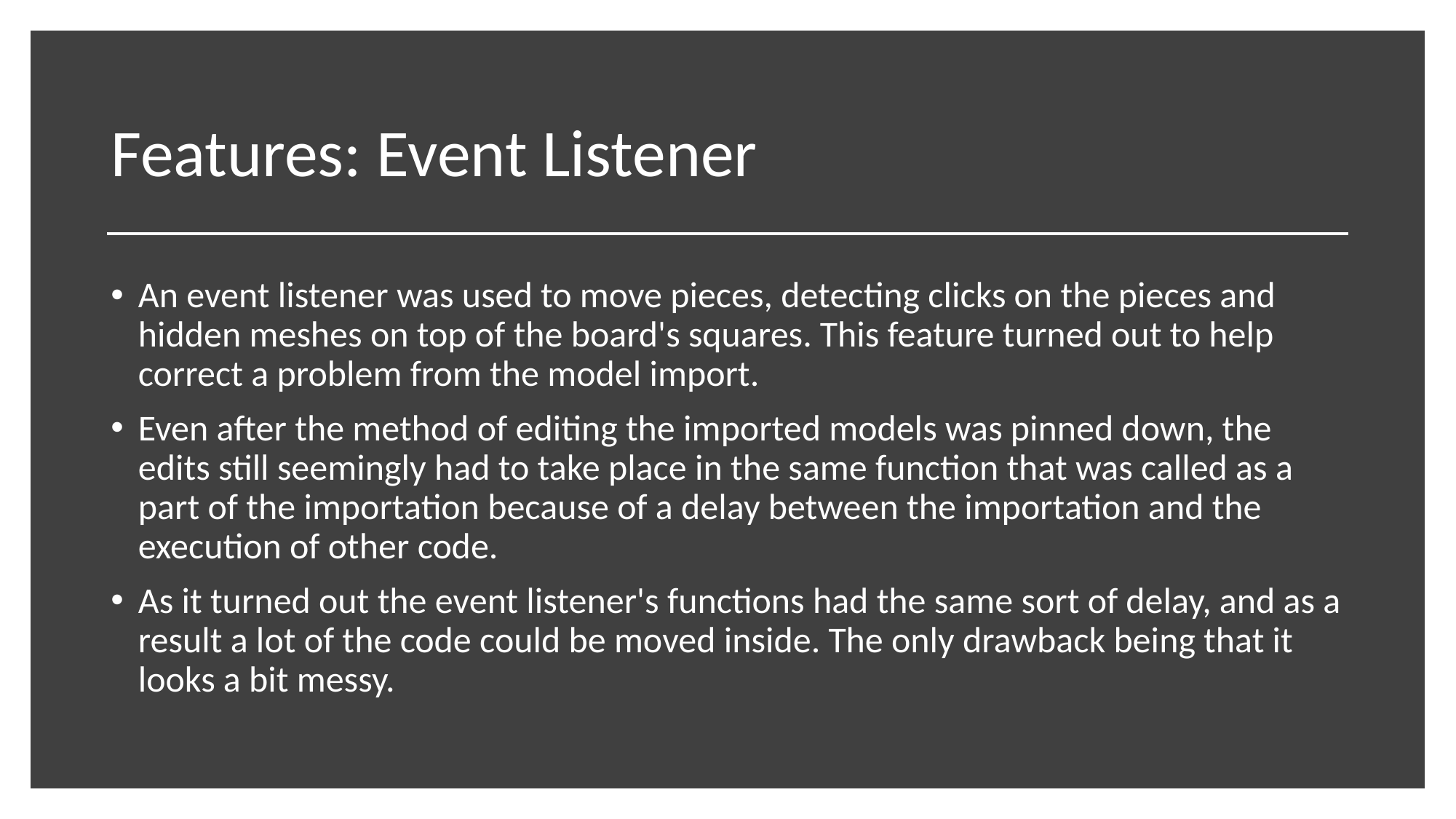

# Features: Event Listener
An event listener was used to move pieces, detecting clicks on the pieces and hidden meshes on top of the board's squares. This feature turned out to help correct a problem from the model import.
Even after the method of editing the imported models was pinned down, the edits still seemingly had to take place in the same function that was called as a part of the importation because of a delay between the importation and the execution of other code.
As it turned out the event listener's functions had the same sort of delay, and as a result a lot of the code could be moved inside. The only drawback being that it looks a bit messy.